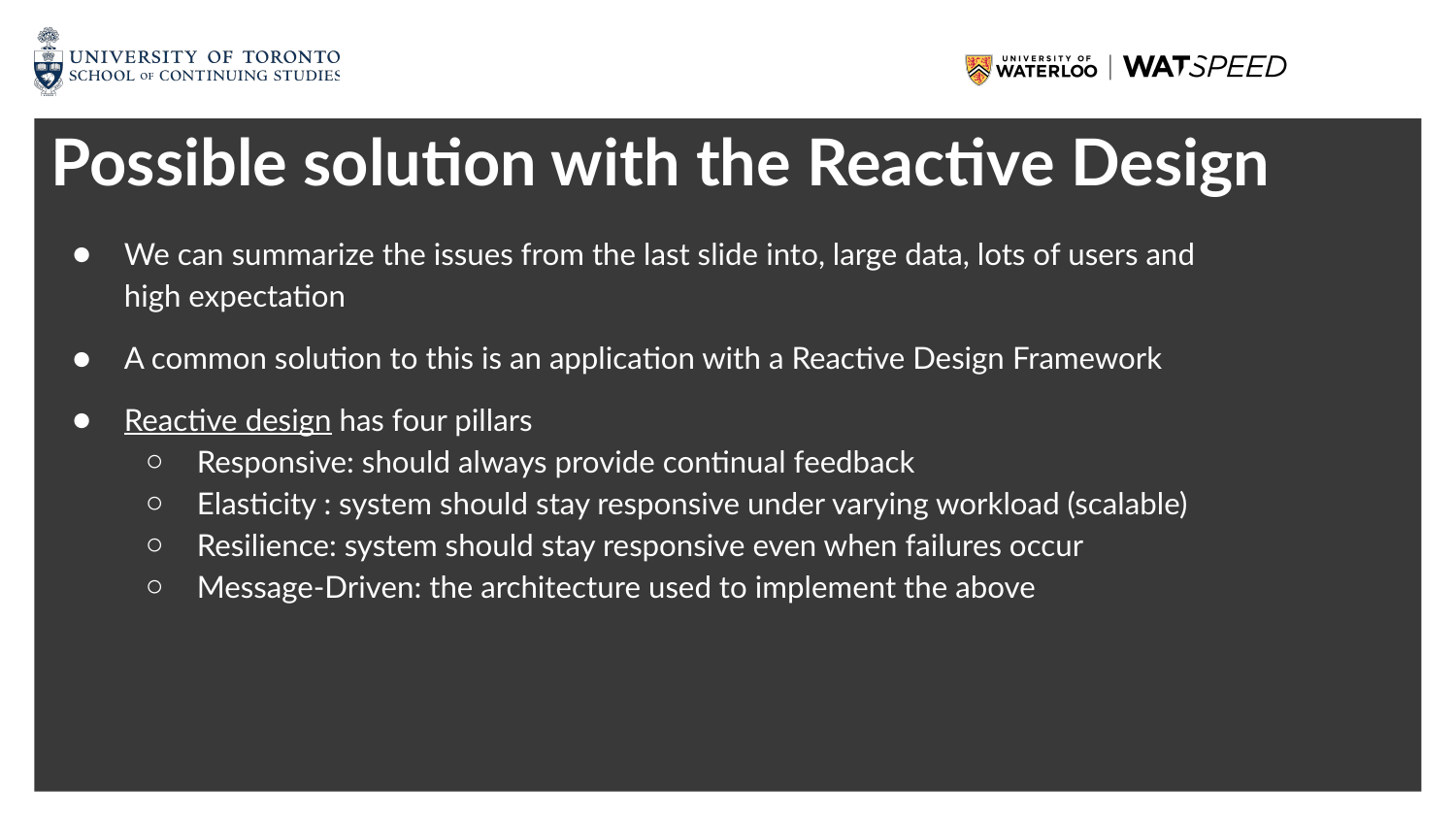

# Possible solution with the Reactive Design
We can summarize the issues from the last slide into, large data, lots of users and high expectation
A common solution to this is an application with a Reactive Design Framework
Reactive design has four pillars
Responsive: should always provide continual feedback
Elasticity : system should stay responsive under varying workload (scalable)
Resilience: system should stay responsive even when failures occur
Message-Driven: the architecture used to implement the above